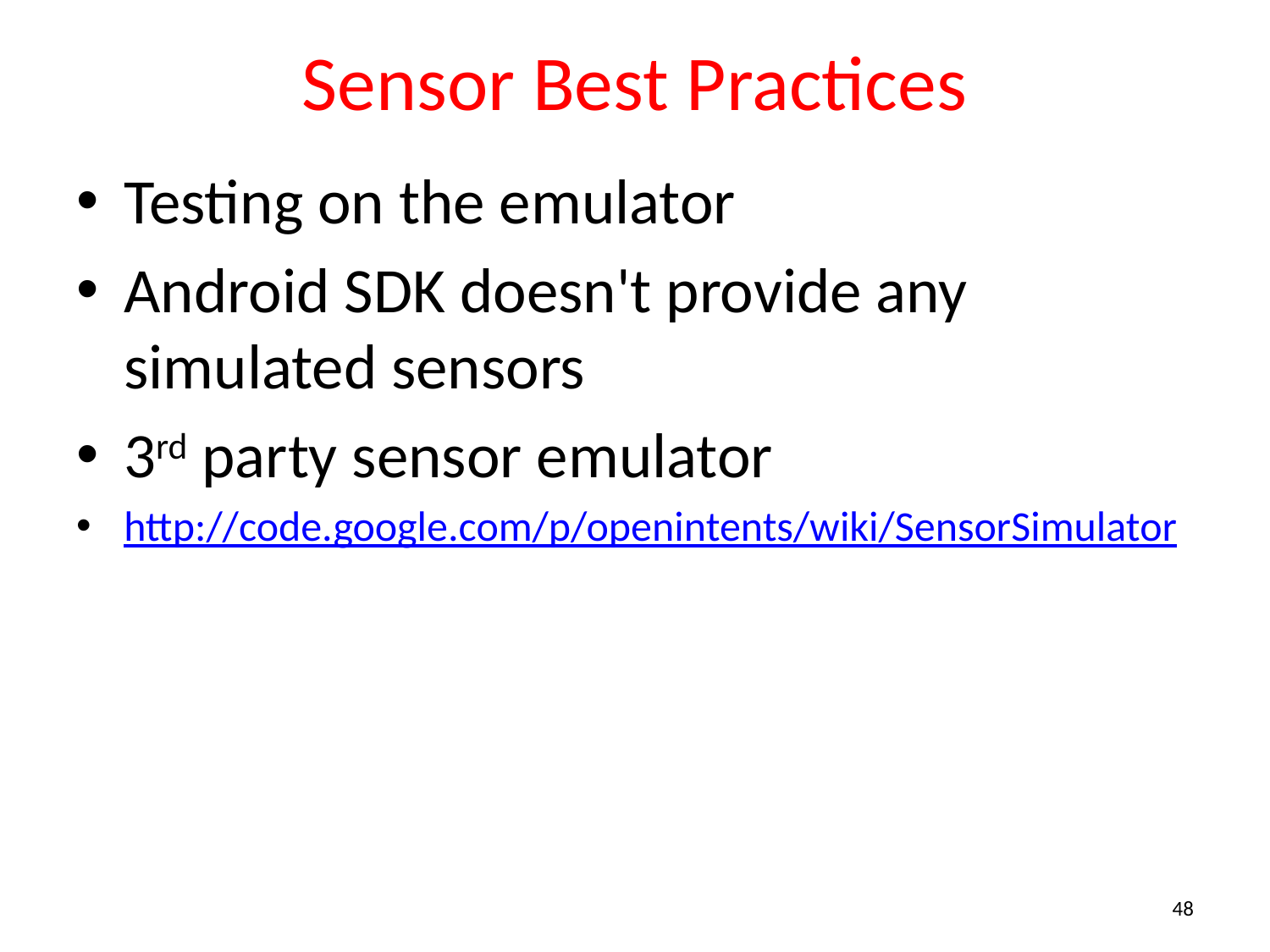

# Sensor Best Practices
Testing on the emulator
Android SDK doesn't provide any simulated sensors
3rd party sensor emulator
http://code.google.com/p/openintents/wiki/SensorSimulator

48